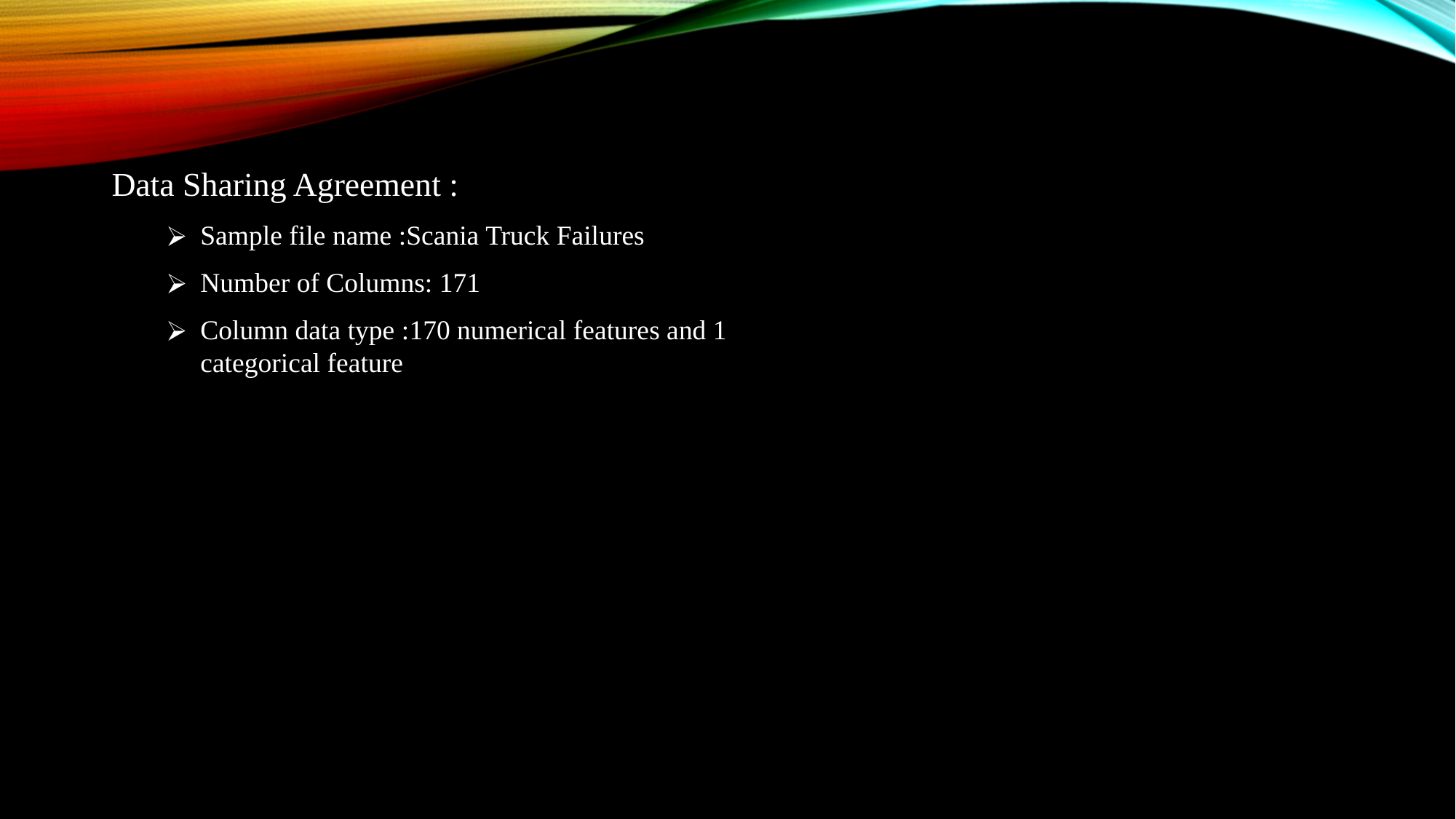

Data Sharing Agreement :
Sample file name :Scania Truck Failures
Number of Columns: 171
Column data type :170 numerical features and 1 categorical feature